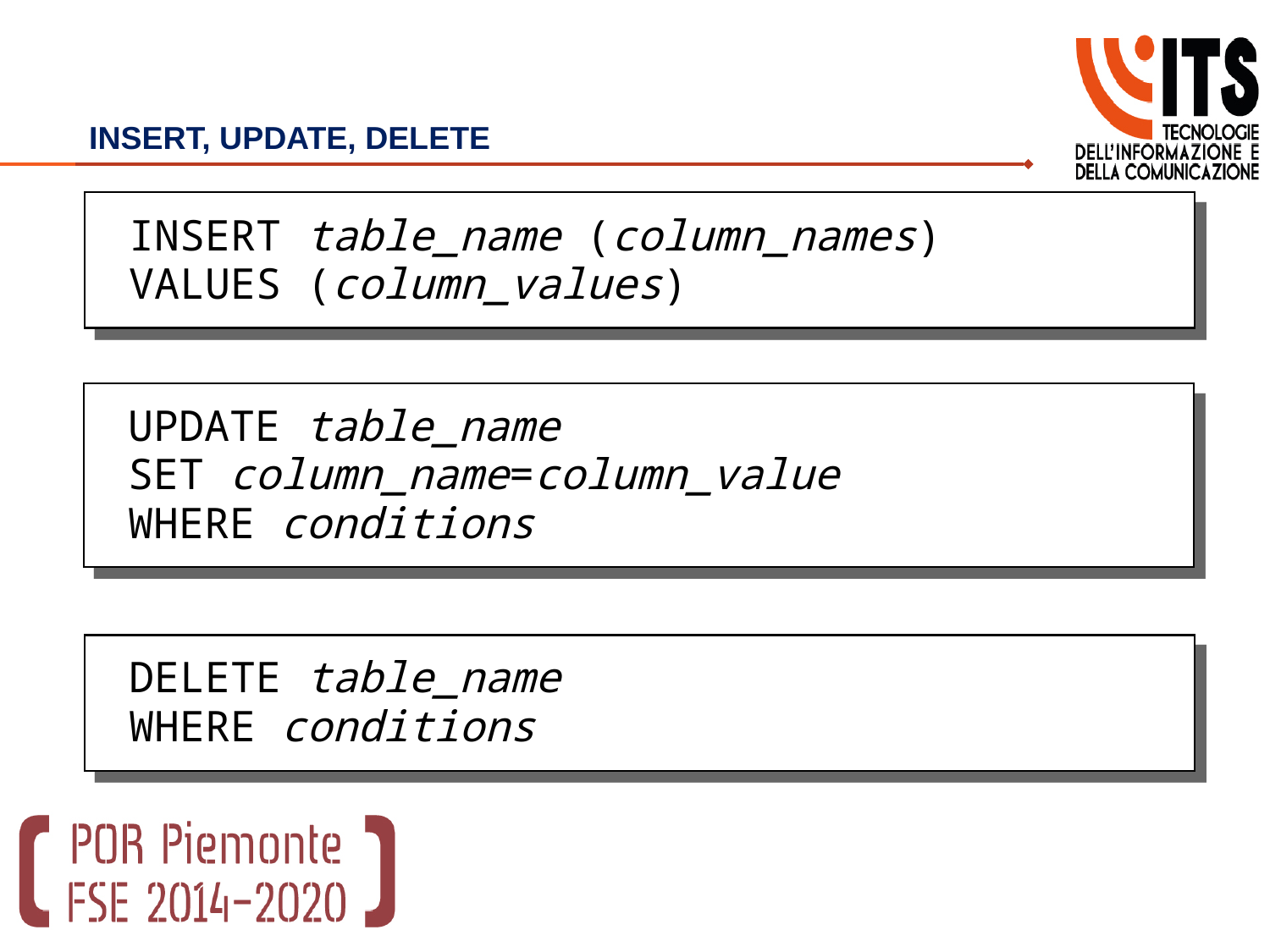

# INSERT, UPDATE, DELETE
INSERT table_name (column_names)
VALUES (column_values)
UPDATE table_name
SET column_name=column_value
WHERE conditions
DELETE table_name
WHERE conditions